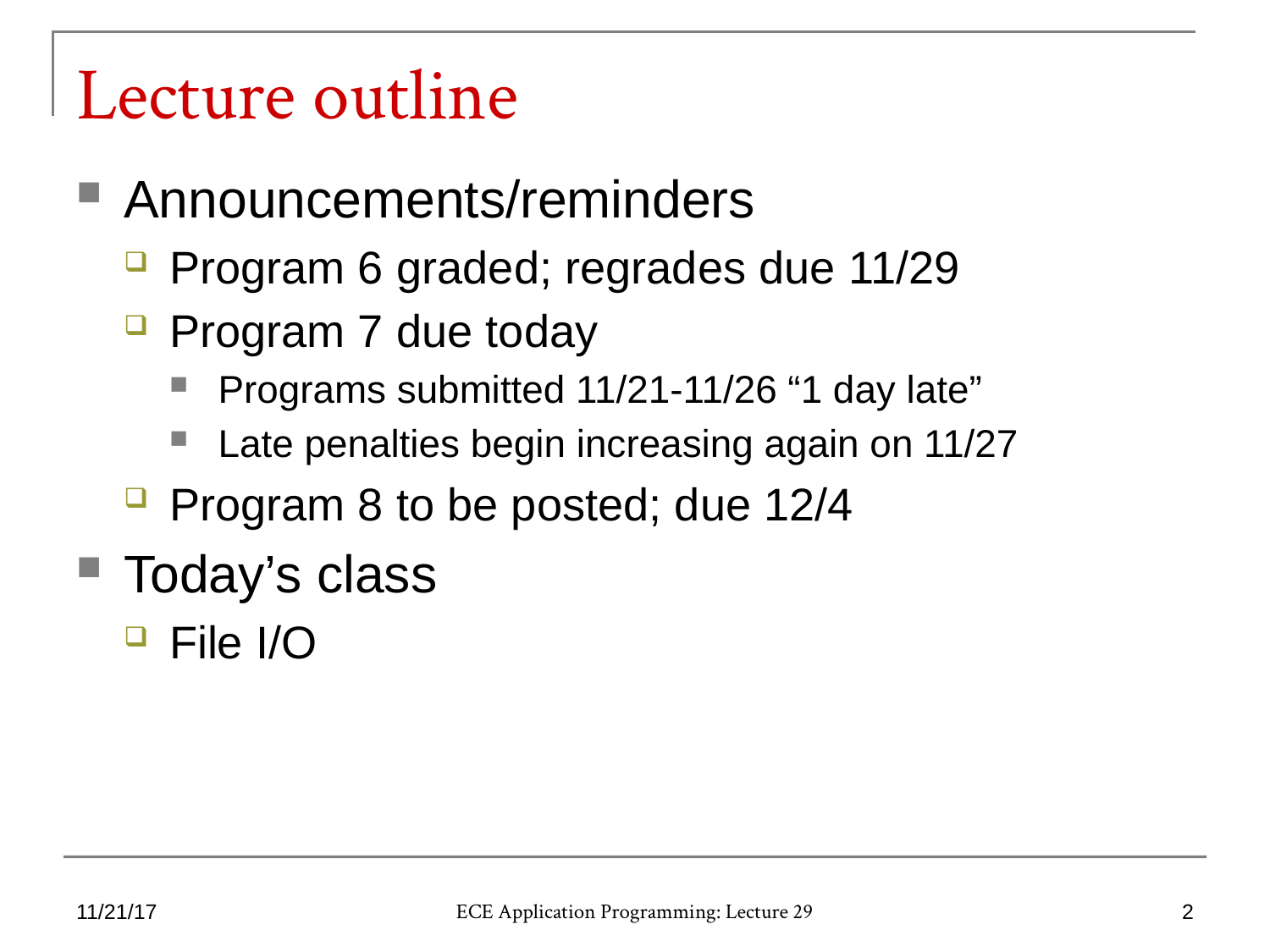

# Lecture outline
Announcements/reminders
Program 6 graded; regrades due 11/29
Program 7 due today
Programs submitted 11/21-11/26 “1 day late”
Late penalties begin increasing again on 11/27
Program 8 to be posted; due 12/4
Today’s class
File I/O
11/21/17
2
ECE Application Programming: Lecture 29